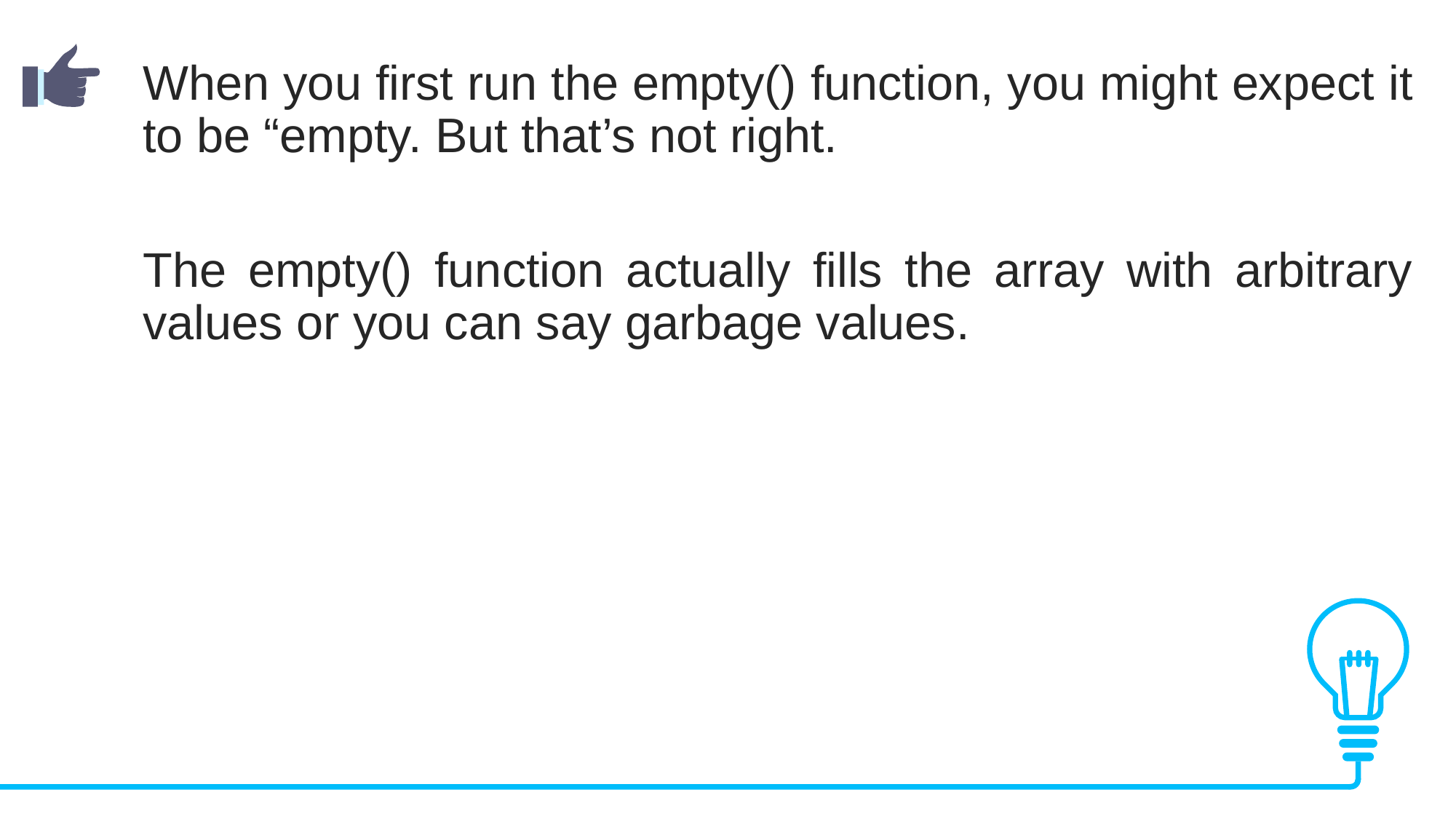

When you first run the empty() function, you might expect it to be “empty. But that’s not right.

The empty() function actually fills the array with arbitrary values or you can say garbage values.